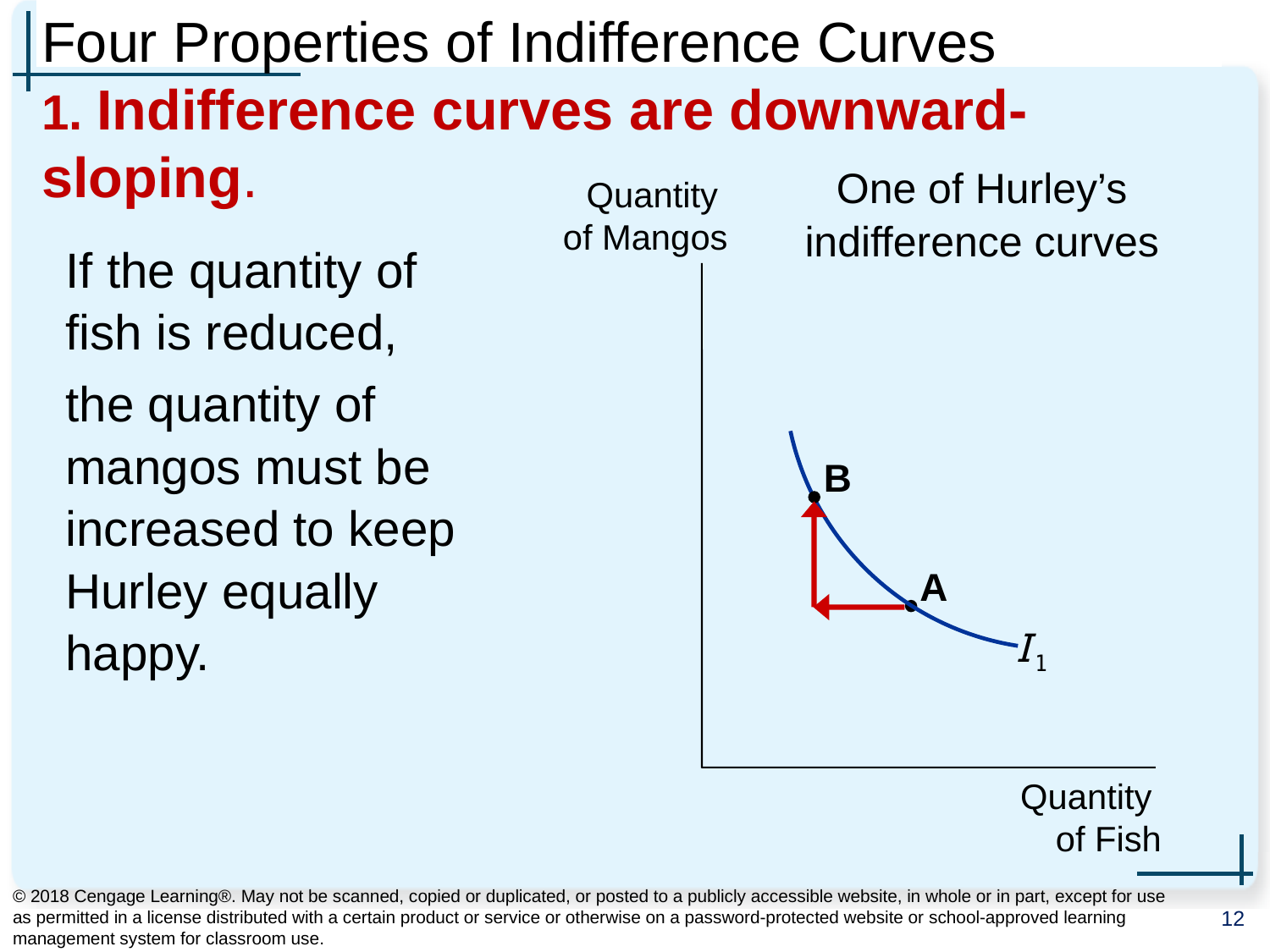

# Four Properties of Indifference Curves 1. Indifference curves are downward-sloping.
One of Hurley’s indifference curves

I1
Quantity
of Mangos

Quantity
of Fish
If the quantity of
fish is reduced,
the quantity of mangos must be increased to keep Hurley equally happy.

B

A

© 2018 Cengage Learning®. May not be scanned, copied or duplicated, or posted to a publicly accessible website, in whole or in part, except for use as permitted in a license distributed with a certain product or service or otherwise on a password-protected website or school-approved learning management system for classroom use.
12